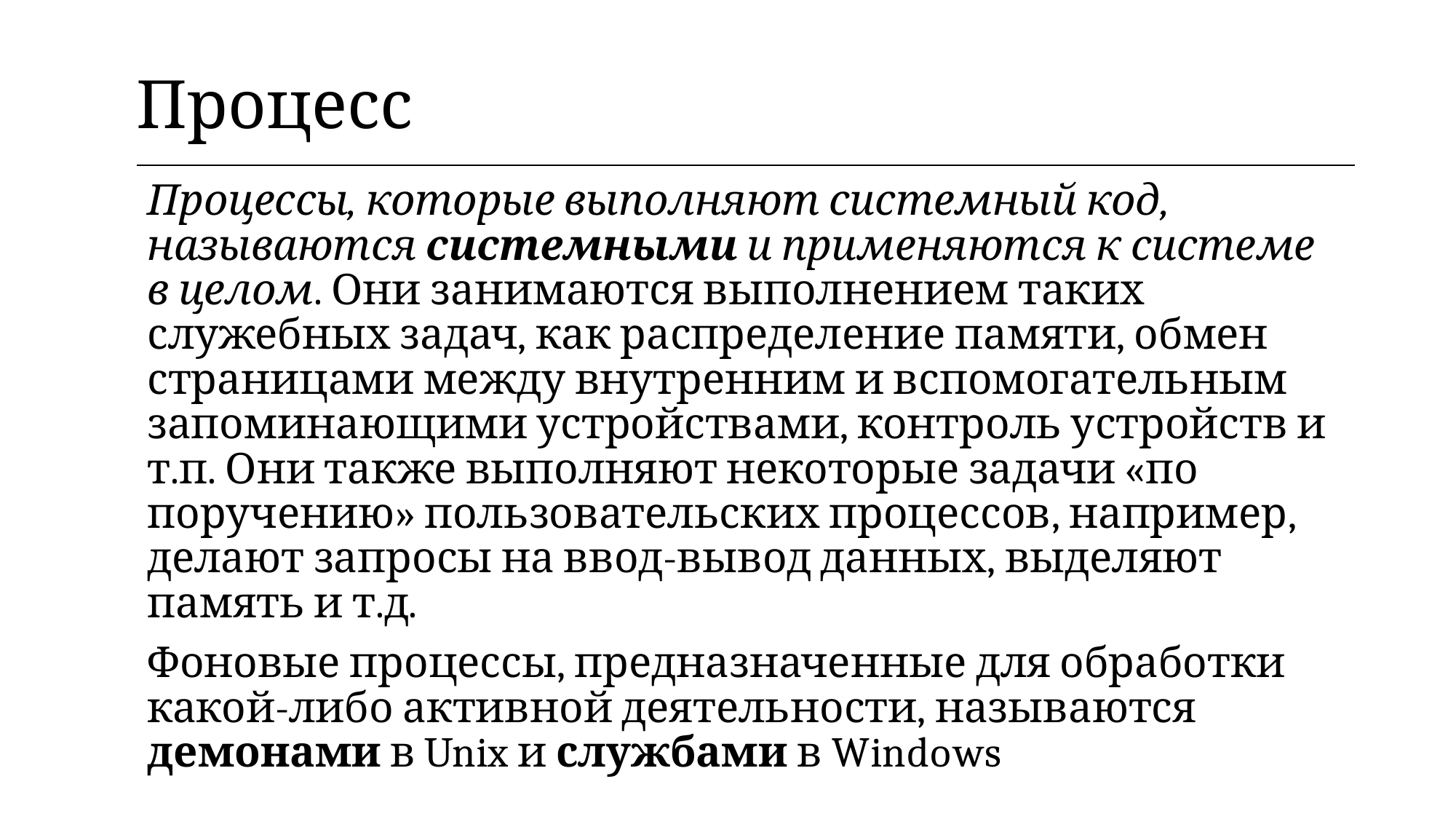

| Процесс |
| --- |
Процессы, которые выполняют системный код, называются системными и применяются к системе в целом. Они занимаются выполнением таких служебных задач, как распределение памяти, обмен страницами между внутренним и вспомогательным запоминающими устройствами, контроль устройств и т.п. Они также выполняют некоторые задачи «по поручению» пользовательских процессов, например, делают запросы на ввод-вывод данных, выделяют память и т.д.
Фоновые процессы, предназначенные для обработки какой-либо активной деятельности, называются демонами в Unix и службами в Windows